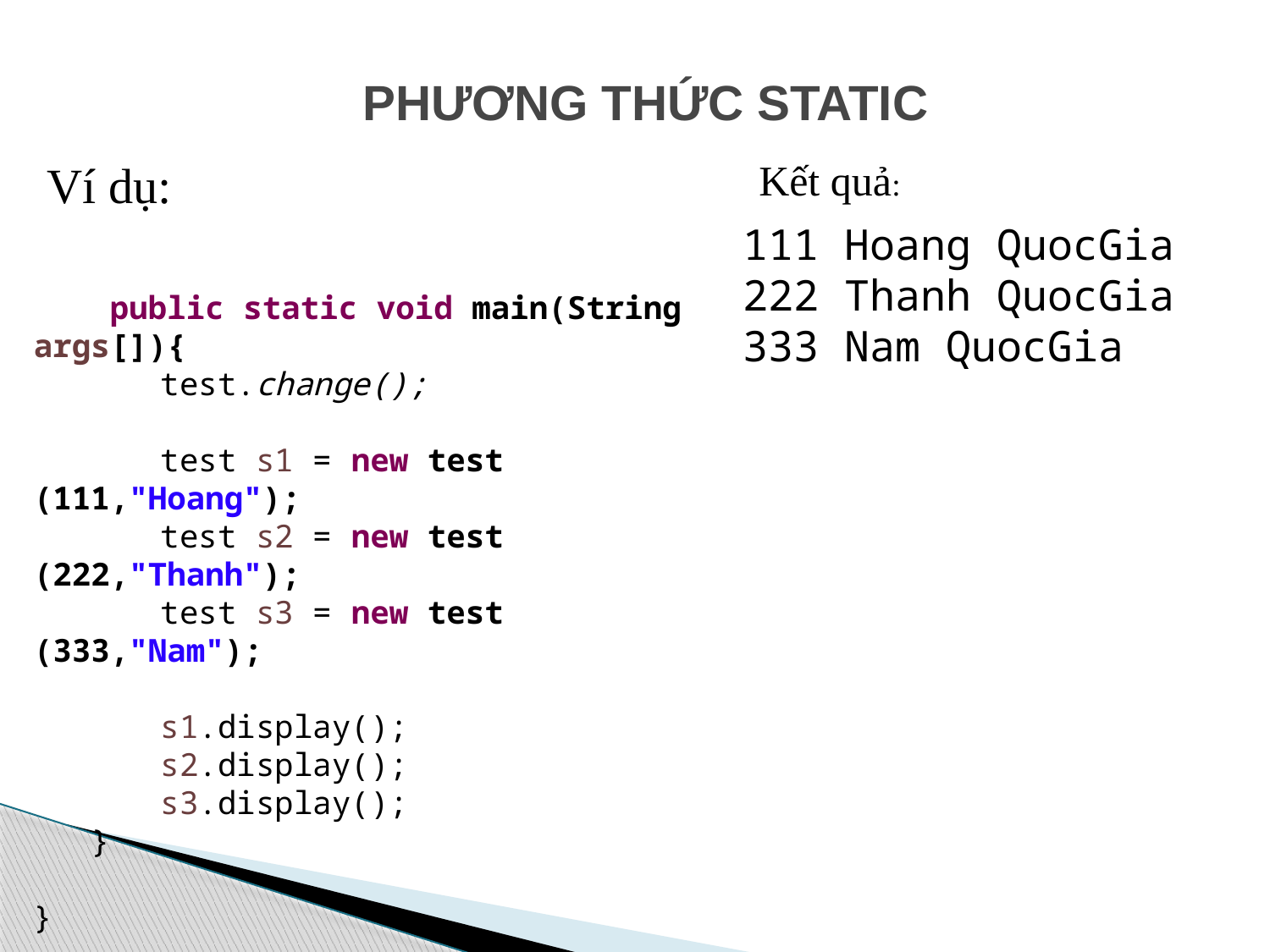

# PHƯƠNG THỨC STATIC

Kết quả:
Ví dụ:

111 Hoang QuocGia
222 Thanh QuocGia
333 Nam QuocGia

    public static void main(String args[]){
    	test.change();

	test s1 = new test (111,"Hoang");
   	test s2 = new test (222,"Thanh");
   	test s3 = new test (333,"Nam");

 	s1.display();
   	s2.display();
   	s3.display();
   }

}